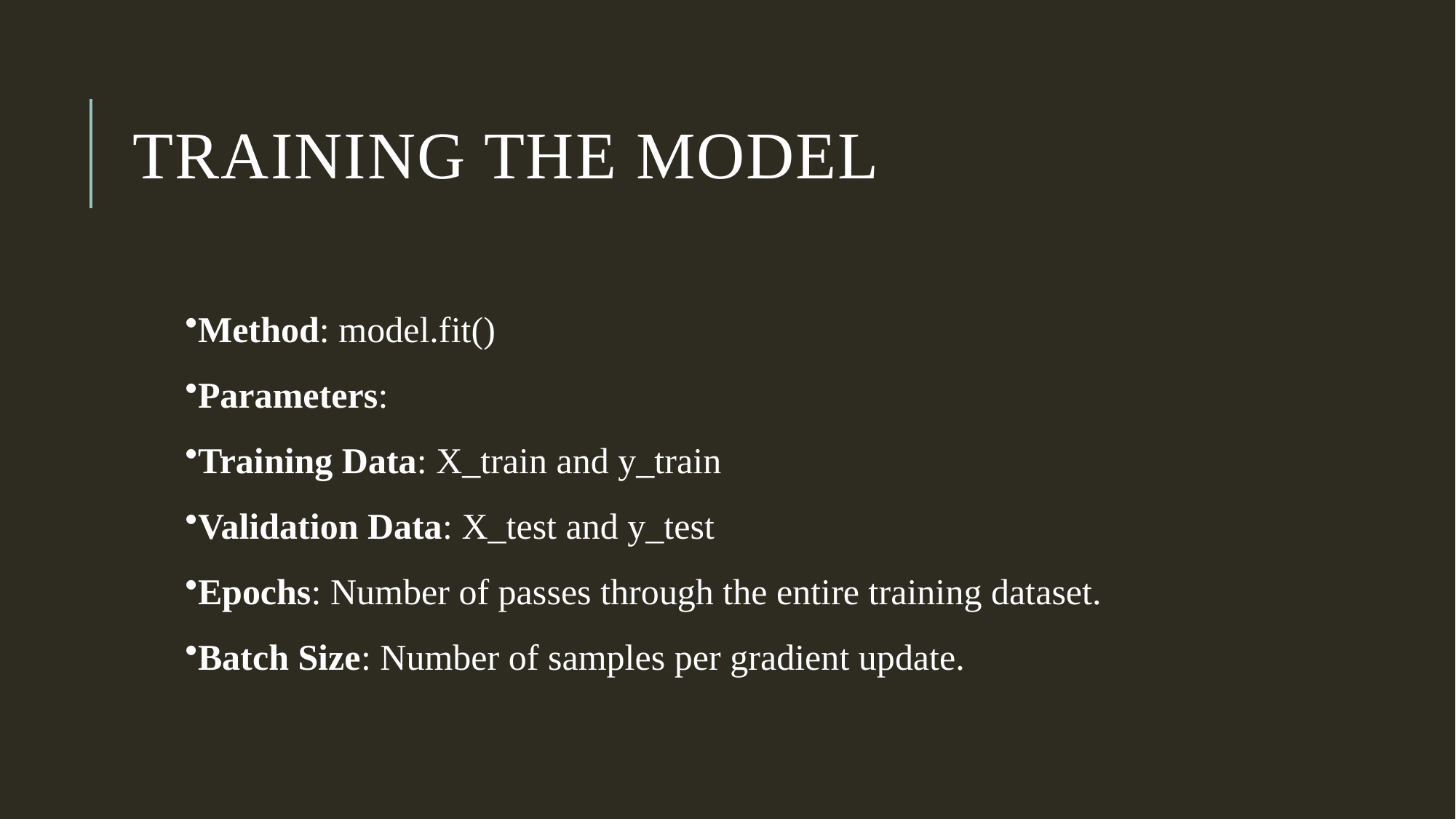

# Training the Model
Method: model.fit()
Parameters:
Training Data: X_train and y_train
Validation Data: X_test and y_test
Epochs: Number of passes through the entire training dataset.
Batch Size: Number of samples per gradient update.